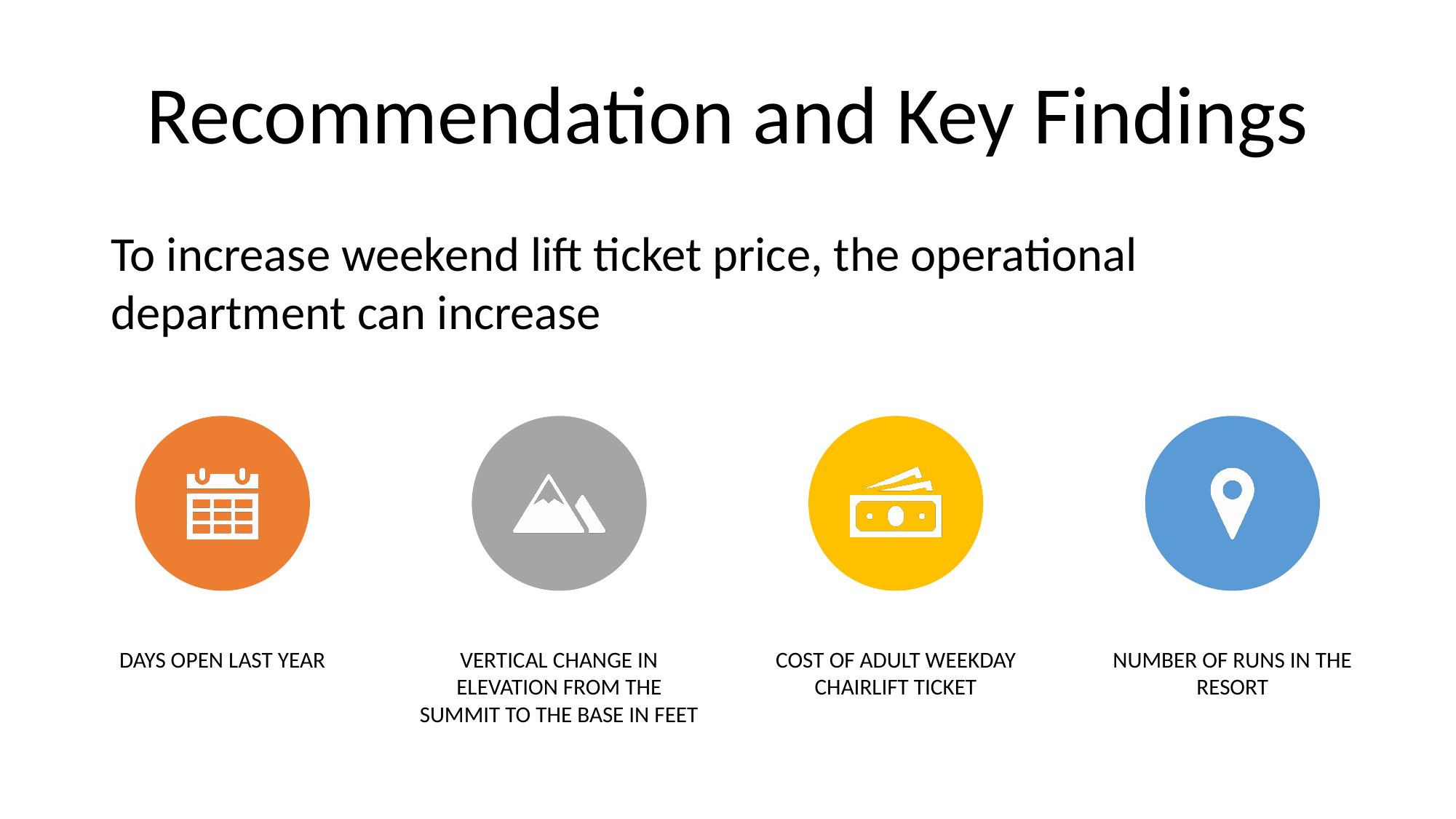

# Recommendation and Key Findings
To increase weekend lift ticket price, the operational department can increase
Days open last year
Vertical change in elevation from the summit to the base in feet
Cost of adult weekday chairlift ticket
Number of runs in the resort